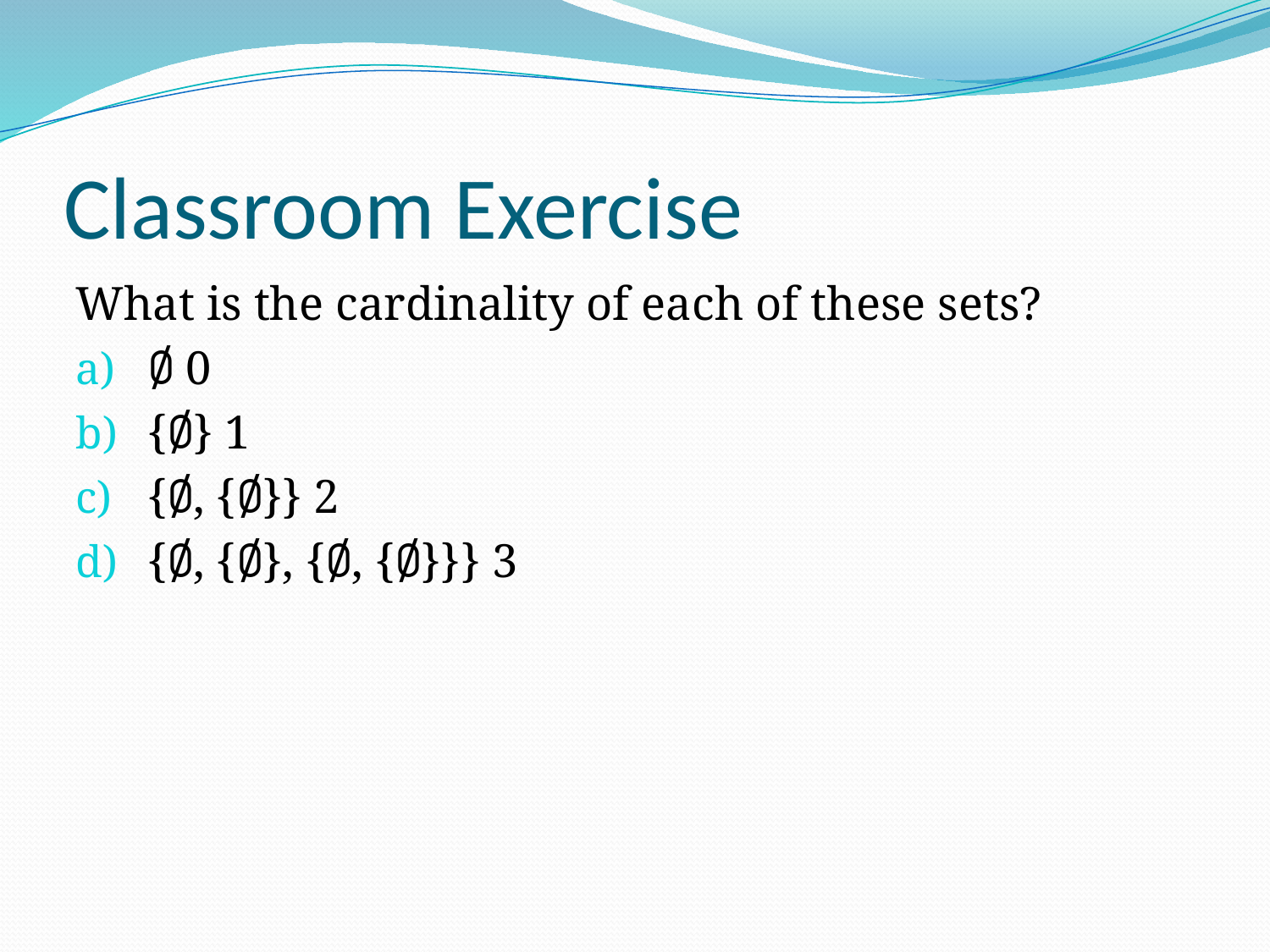

# Classroom Exercise
What is the cardinality of each of these sets?
∅ 0
{∅} 1
{∅, {∅}} 2
{∅, {∅}, {∅, {∅}}} 3